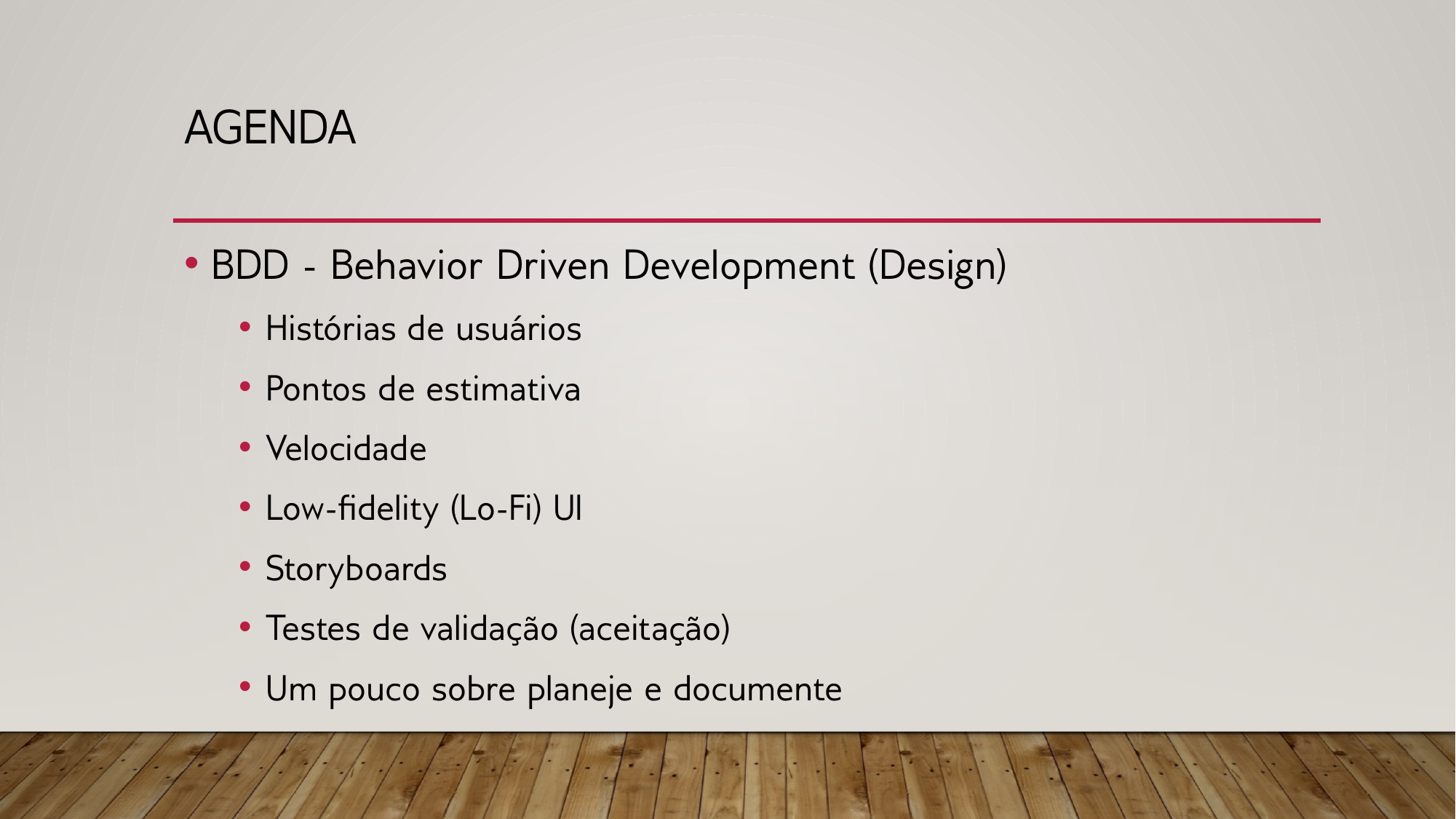

# Agenda
BDD - Behavior Driven Development (Design)
Histórias de usuários
Pontos de estimativa
Velocidade
Low-fidelity (Lo-Fi) UI
Storyboards
Testes de validação (aceitação)
Um pouco sobre planeje e documente